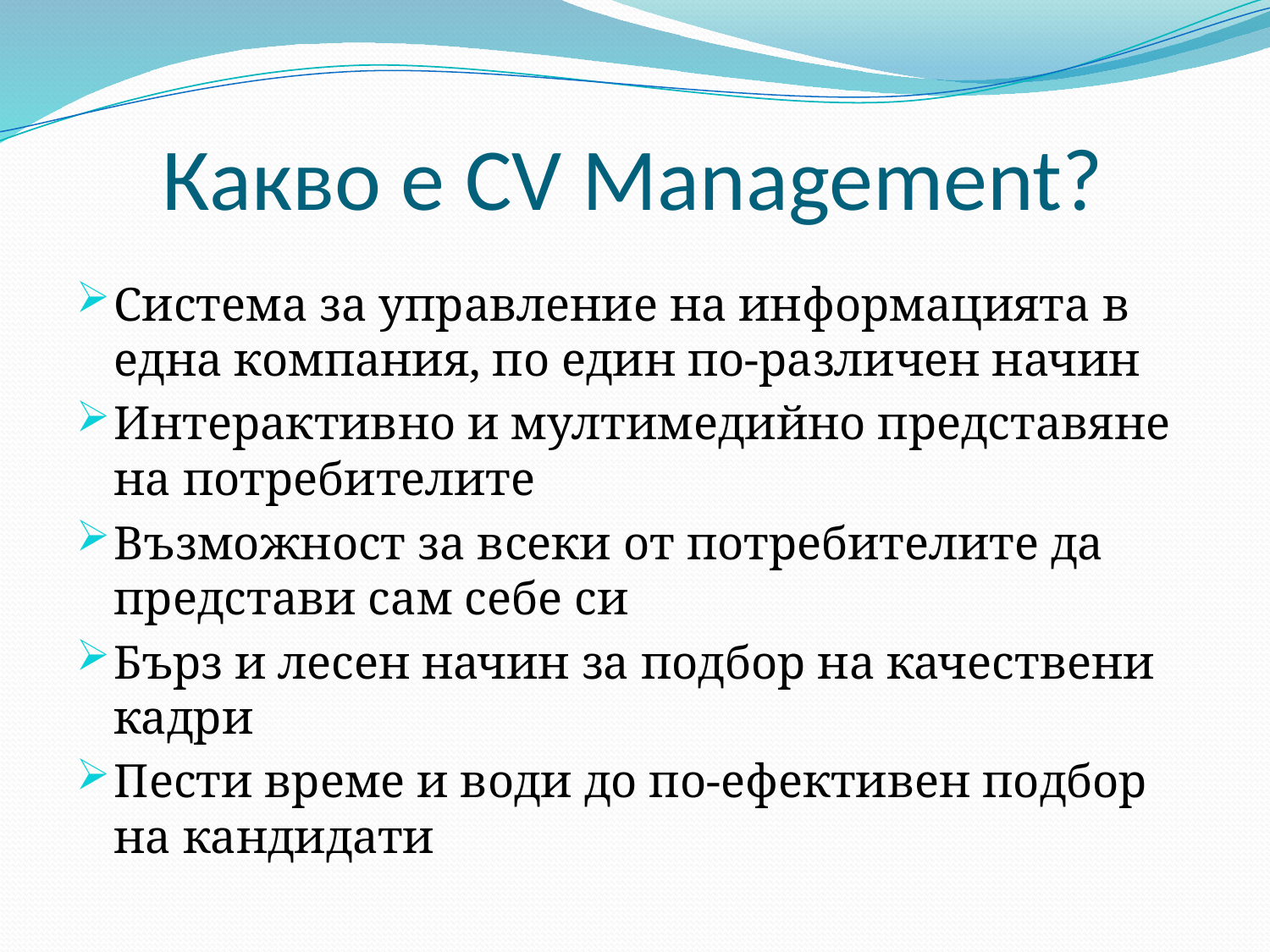

# Какво е CV Management?
Система за управление на информацията в една компания, по един по-различен начин
Интерактивно и мултимедийно представяне на потребителите
Възможност за всеки от потребителите да представи сам себе си
Бърз и лесен начин за подбор на качествени кадри
Пести време и води до по-ефективен подбор на кандидати